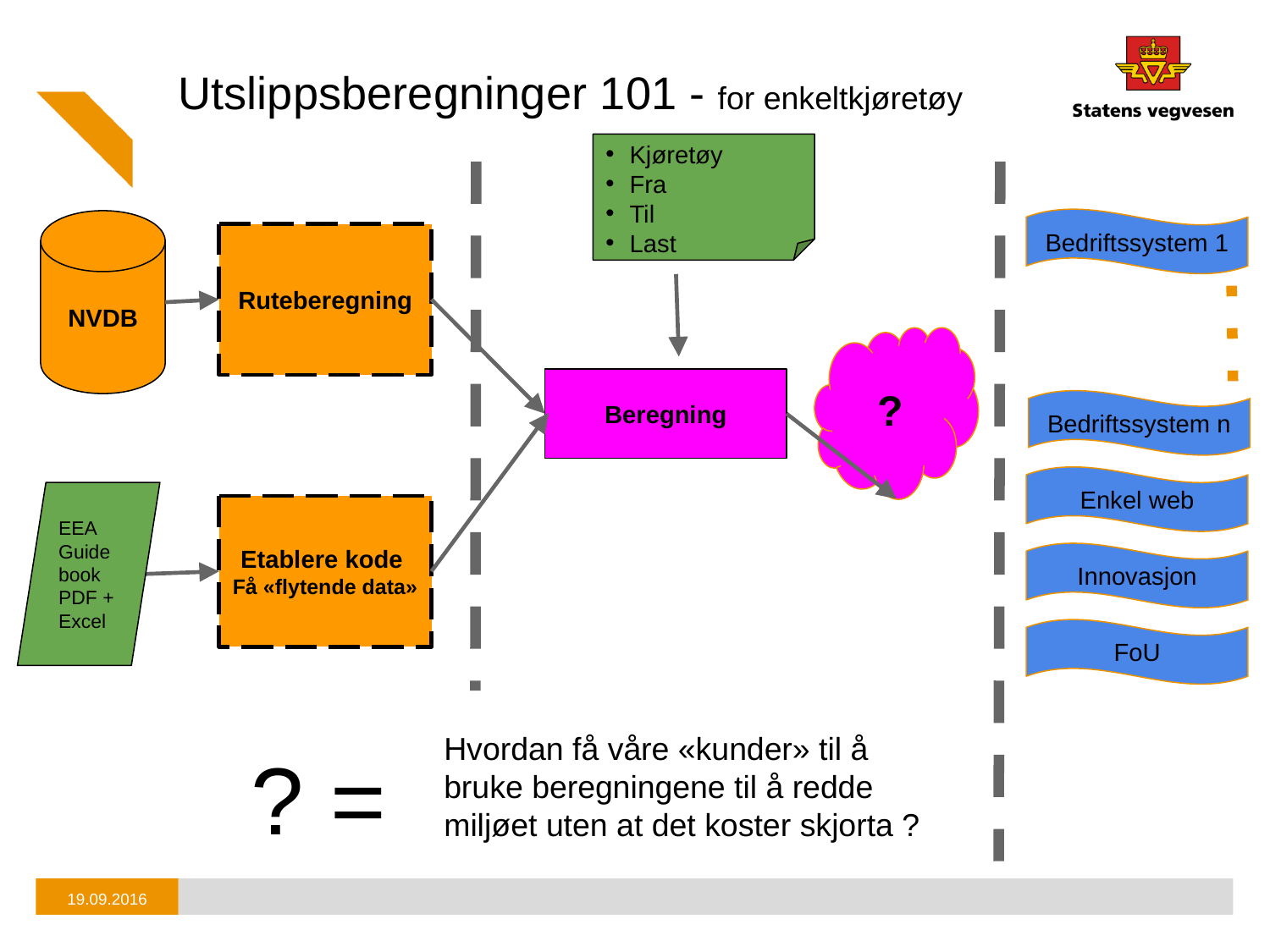

# Utslippsberegninger 101 - for enkeltkjøretøy

Kjøretøy
Fra
Til
Last
Bedriftssystem 1
NVDB
Ruteberegning
?
Beregning
Bedriftssystem n
Enkel web
EEA Guidebook
PDF + Excel
Etablere kode
Få «flytende data»
Innovasjon
FoU
Hvordan få våre «kunder» til å bruke beregningene til å redde miljøet uten at det koster skjorta ?
? =
19.09.2016